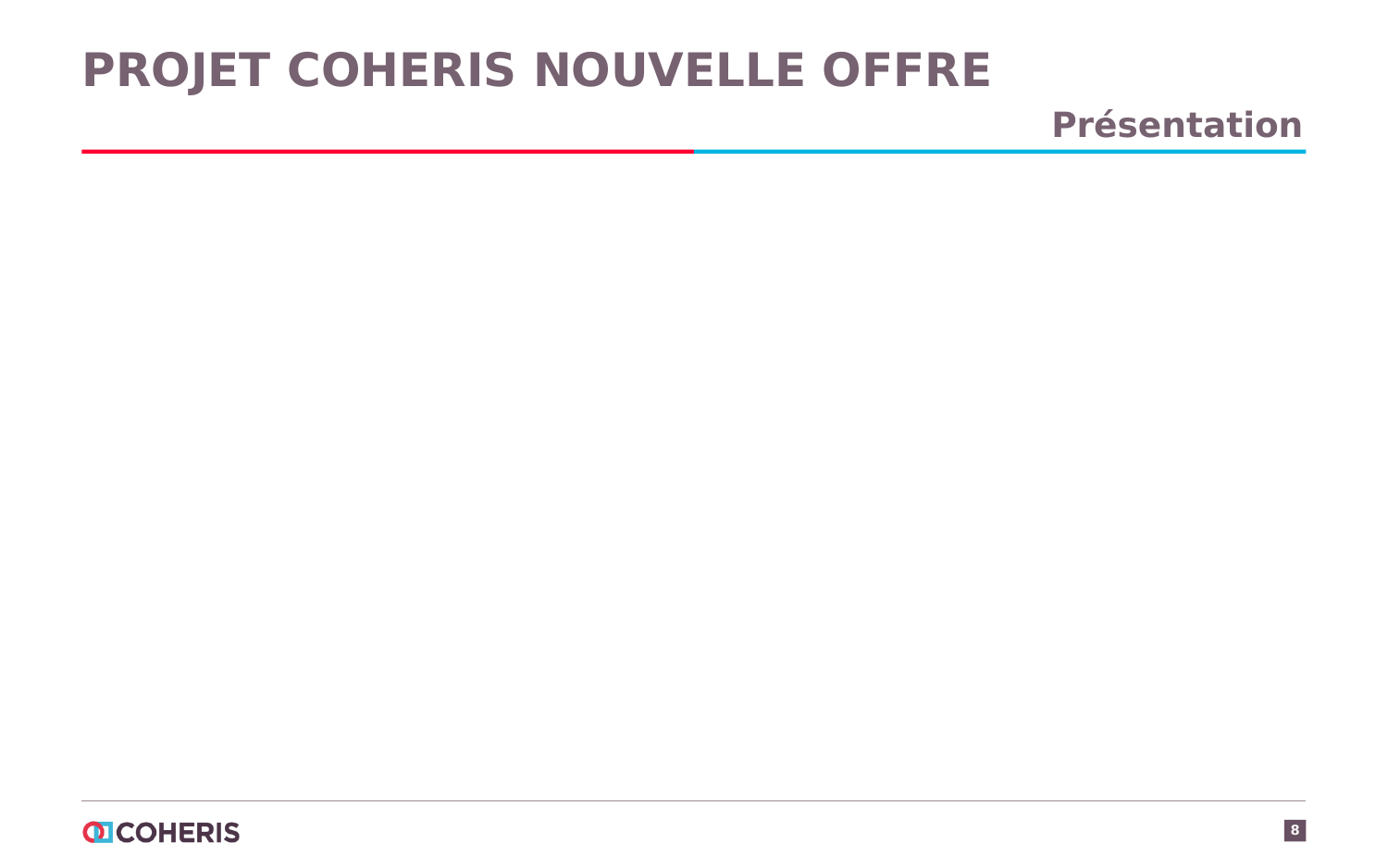

# Projet Coheris Nouvelle Offre
Présentation

8